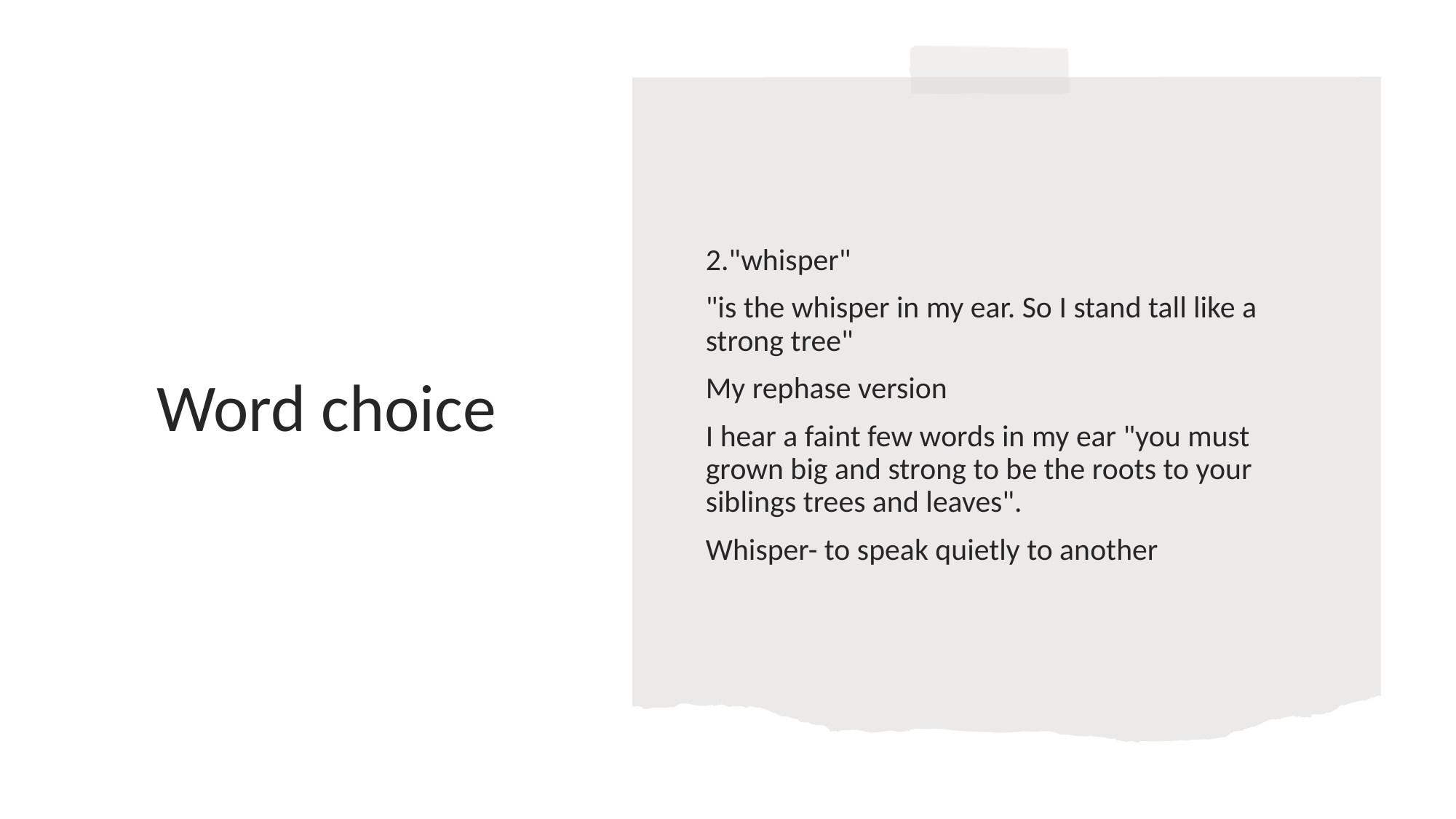

2."whisper"
"is the whisper in my ear. So I stand tall like a strong tree"
My rephase version
I hear a faint few words in my ear "you must grown big and strong to be the roots to your siblings trees and leaves".
Whisper- to speak quietly to another
# Word choice